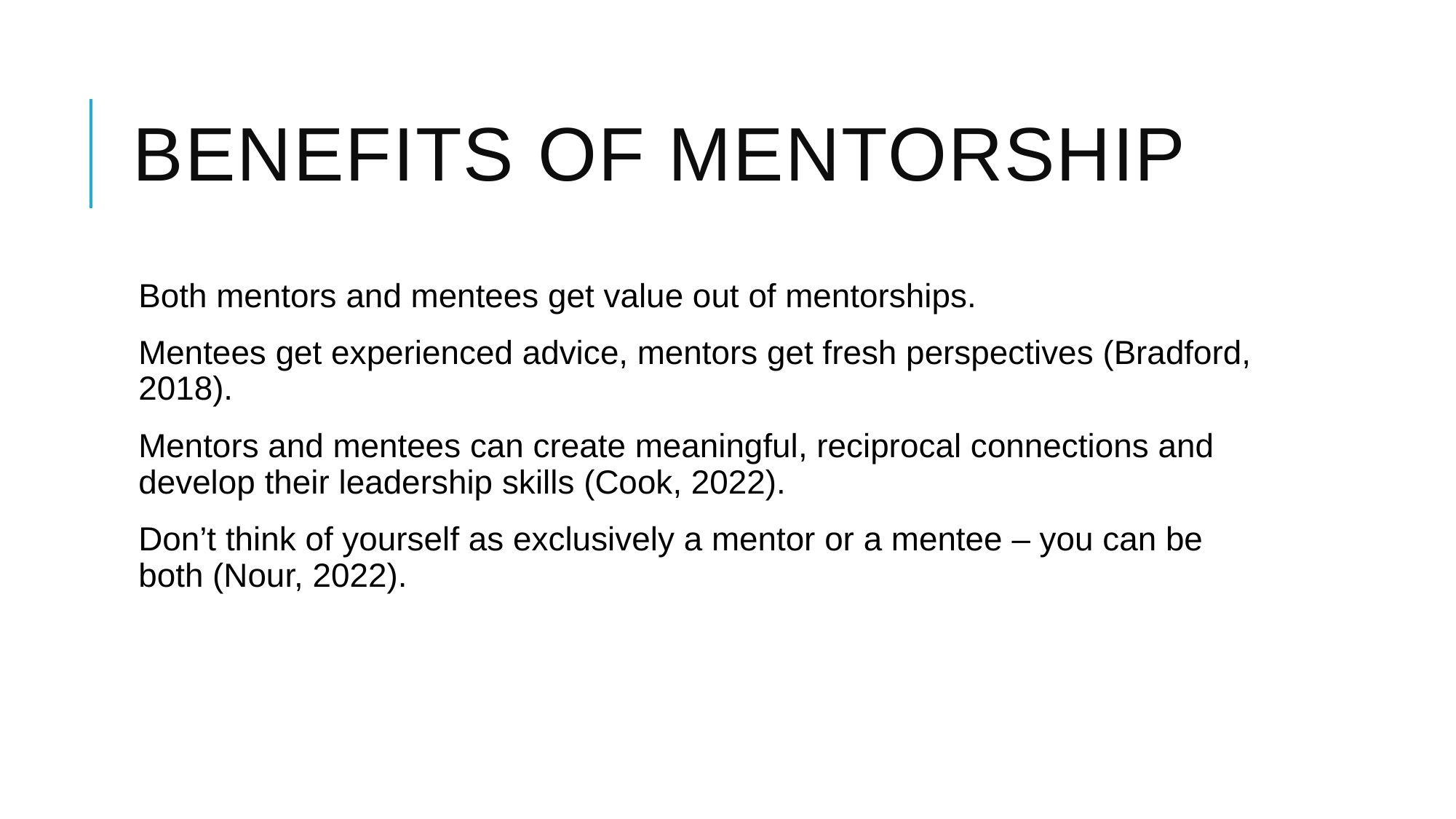

# Benefits of mentorship
Both mentors and mentees get value out of mentorships.
Mentees get experienced advice, mentors get fresh perspectives (Bradford, 2018).
Mentors and mentees can create meaningful, reciprocal connections and develop their leadership skills (Cook, 2022).
Don’t think of yourself as exclusively a mentor or a mentee – you can be both (Nour, 2022).